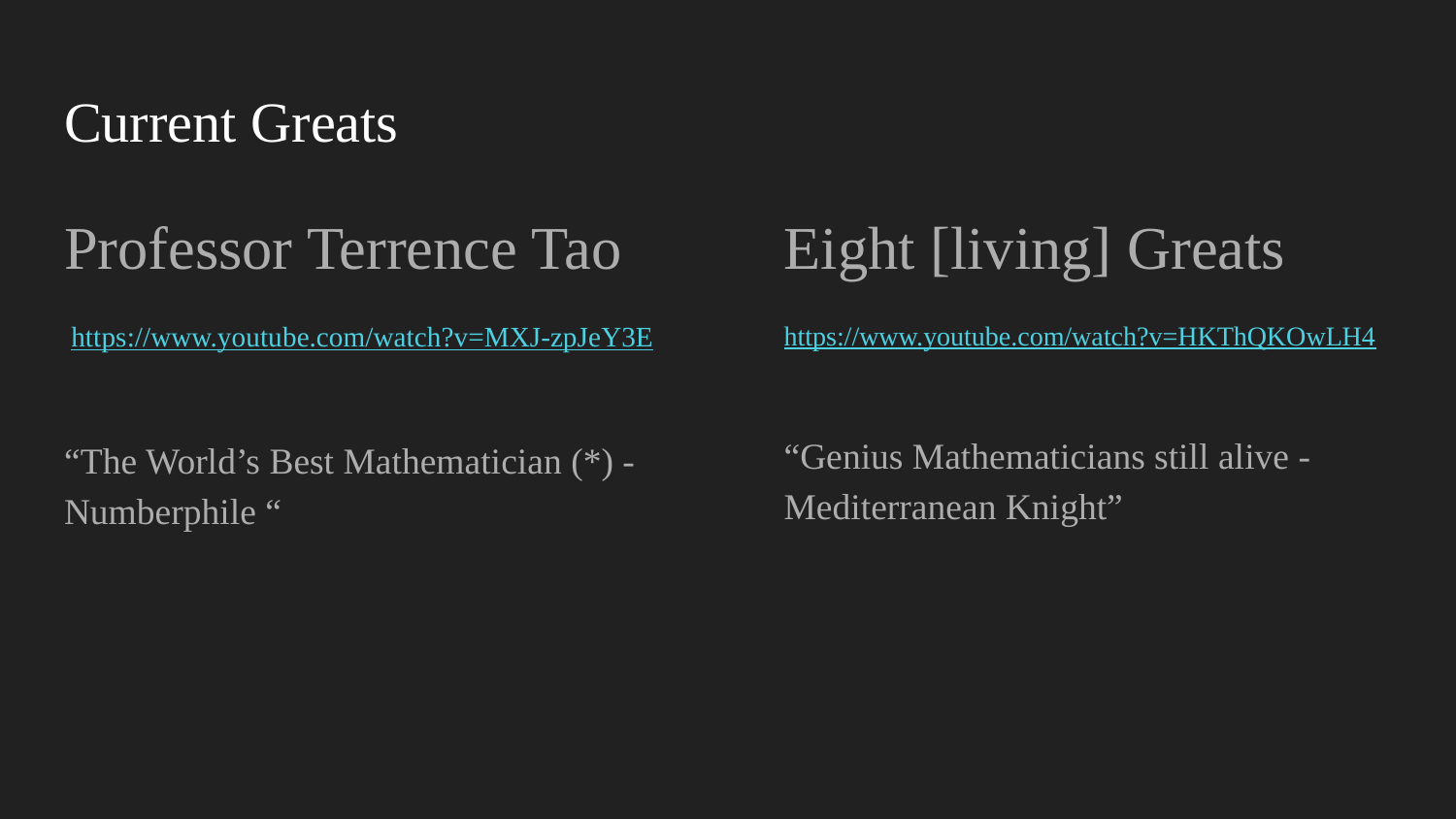

# Current Greats
Professor Terrence Tao
 https://www.youtube.com/watch?v=MXJ-zpJeY3E

“The World’s Best Mathematician (*) - Numberphile “
Eight [living] Greats
https://www.youtube.com/watch?v=HKThQKOwLH4

“Genius Mathematicians still alive - Mediterranean Knight”